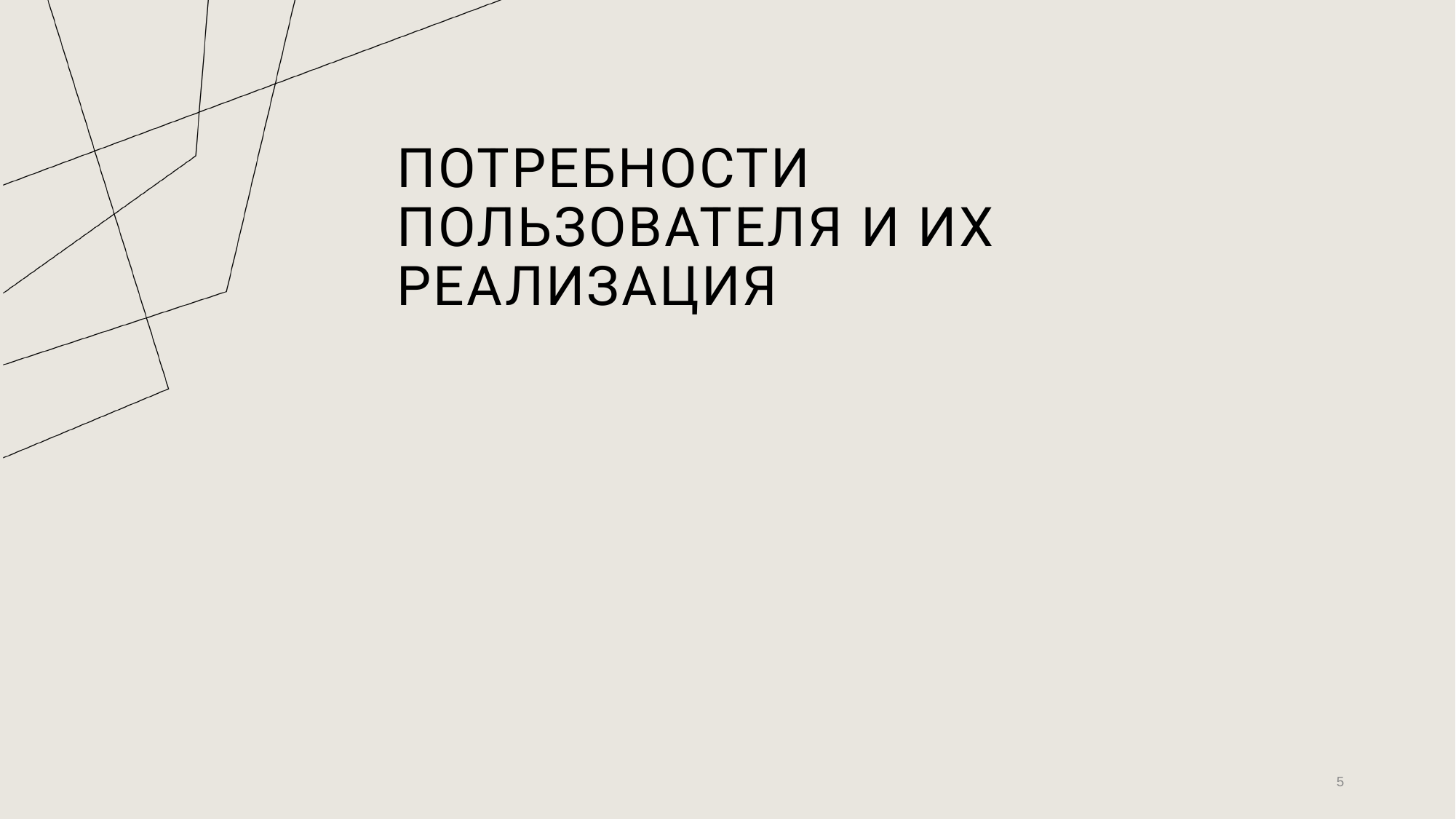

# Потребности пользователя и их реализация
5